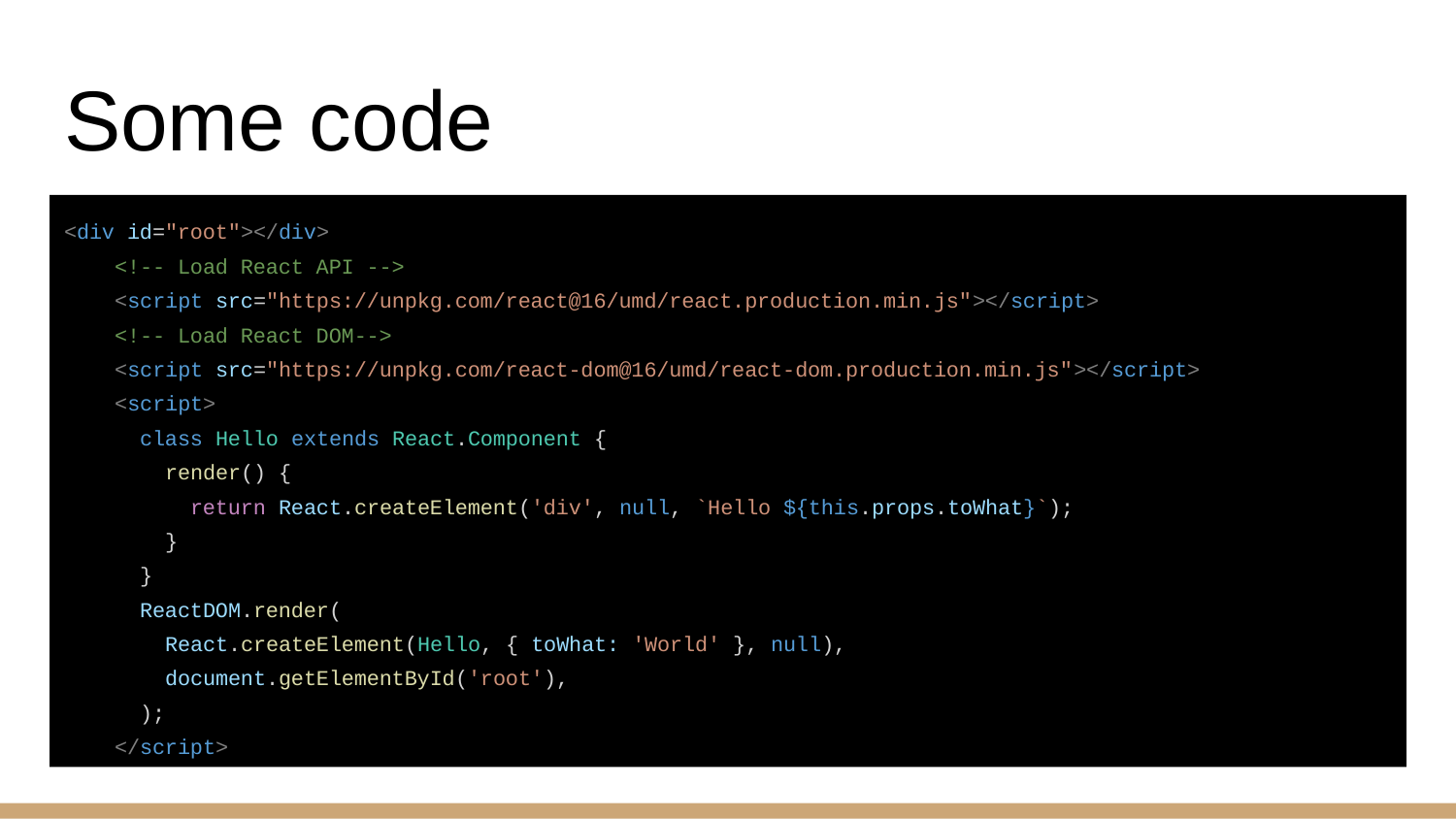

# Some code
<div id="root"></div>
    <!-- Load React API -->
    <script src="https://unpkg.com/react@16/umd/react.production.min.js"></script>
    <!-- Load React DOM-->
    <script src="https://unpkg.com/react-dom@16/umd/react-dom.production.min.js"></script>
    <script>
      class Hello extends React.Component {
        render() {
          return React.createElement('div', null, `Hello ${this.props.toWhat}`);
        }
      }
      ReactDOM.render(
        React.createElement(Hello, { toWhat: 'World' }, null),
        document.getElementById('root'),
      );
    </script>